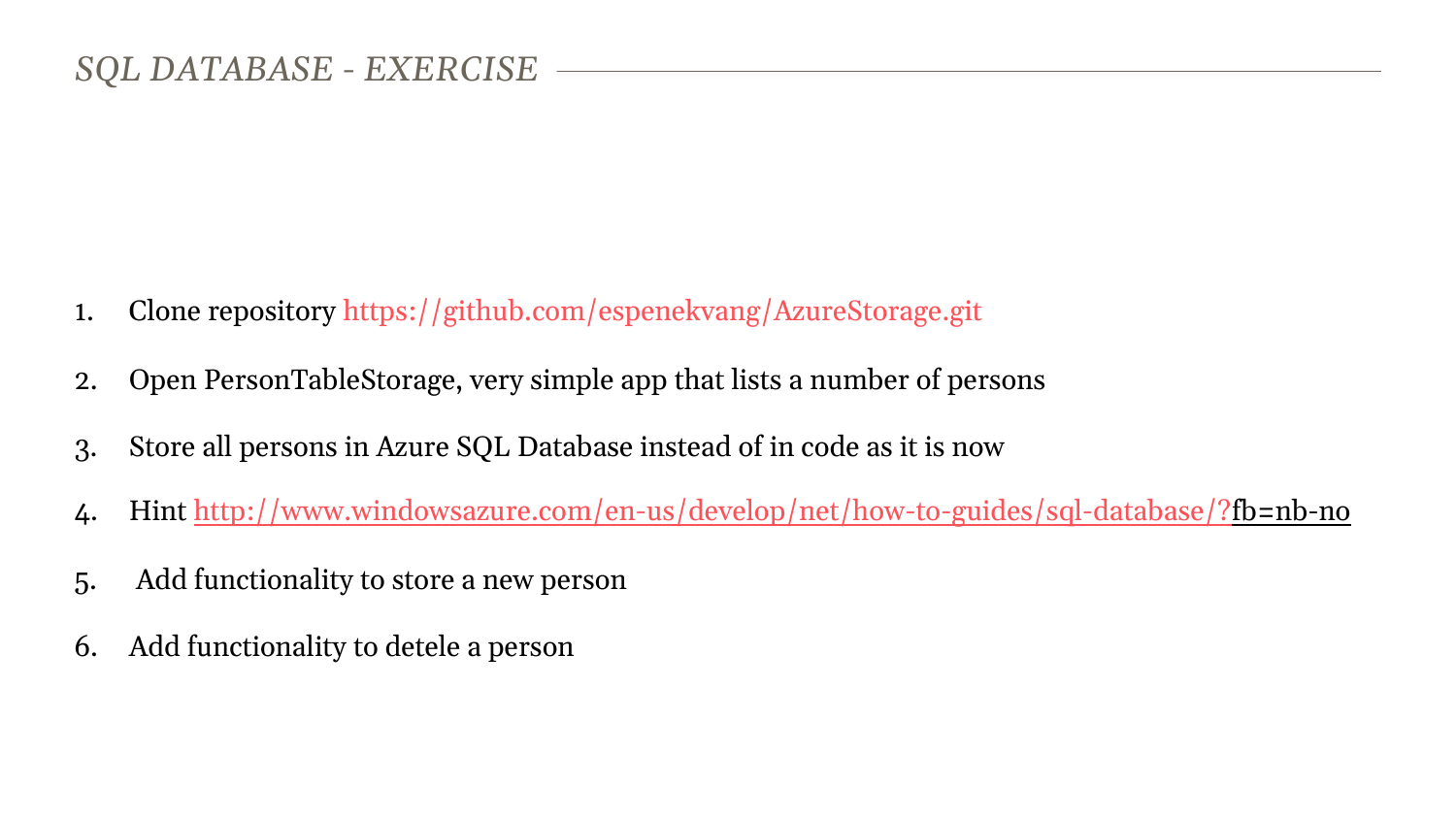

# SQL Database - Exercise
Clone repository https://github.com/espenekvang/AzureStorage.git
Open PersonTableStorage, very simple app that lists a number of persons
Store all persons in Azure SQL Database instead of in code as it is now
Hint http://www.windowsazure.com/en-us/develop/net/how-to-guides/sql-database/?fb=nb-no
 Add functionality to store a new person
Add functionality to detele a person